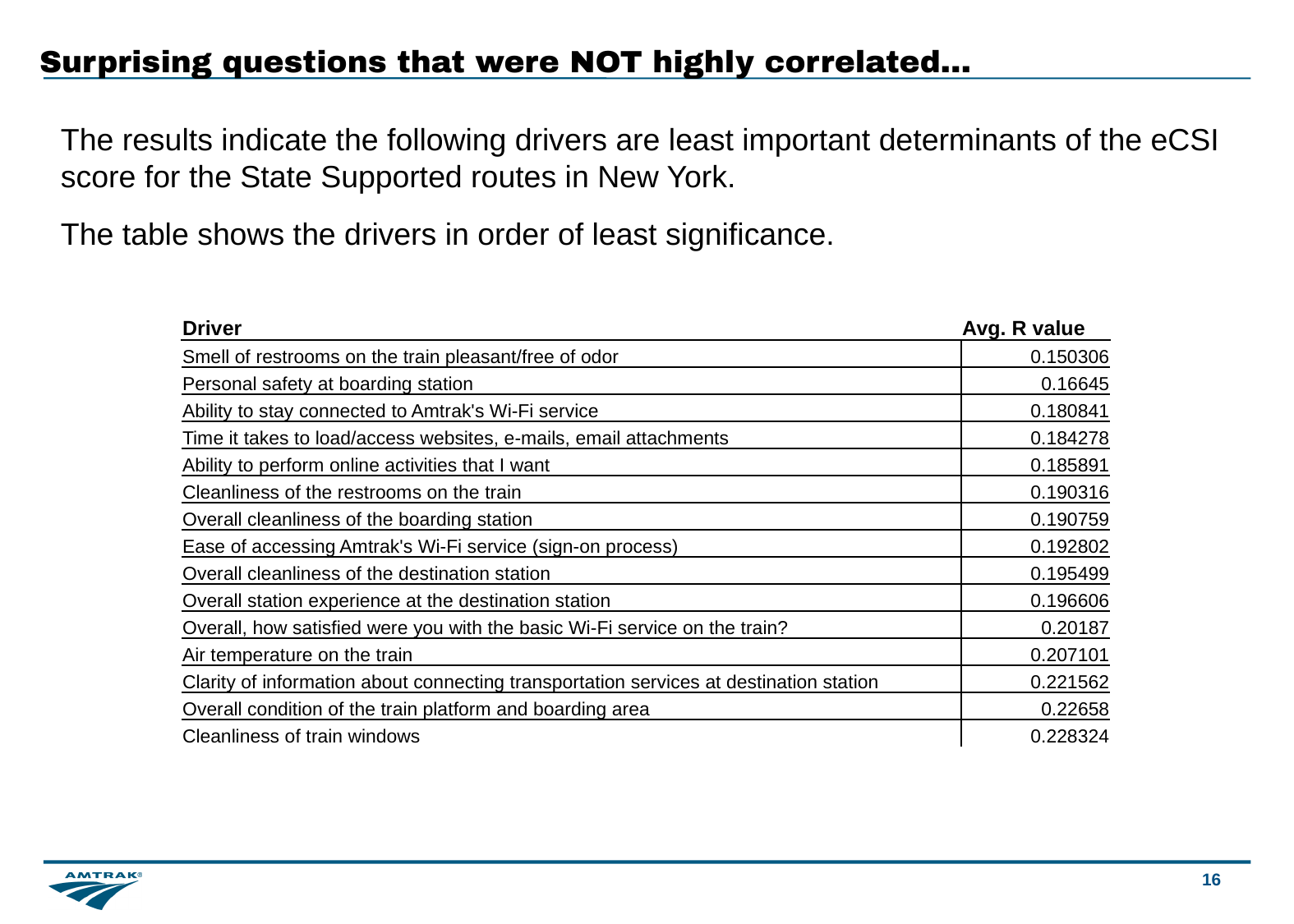

# Surprising questions that were NOT highly correlated…
The results indicate the following drivers are least important determinants of the eCSI score for the State Supported routes in New York.
The table shows the drivers in order of least significance.
| Driver | Avg. R value |
| --- | --- |
| Smell of restrooms on the train pleasant/free of odor | 0.150306 |
| Personal safety at boarding station | 0.16645 |
| Ability to stay connected to Amtrak's Wi-Fi service | 0.180841 |
| Time it takes to load/access websites, e-mails, email attachments | 0.184278 |
| Ability to perform online activities that I want | 0.185891 |
| Cleanliness of the restrooms on the train | 0.190316 |
| Overall cleanliness of the boarding station | 0.190759 |
| Ease of accessing Amtrak's Wi-Fi service (sign-on process) | 0.192802 |
| Overall cleanliness of the destination station | 0.195499 |
| Overall station experience at the destination station | 0.196606 |
| Overall, how satisfied were you with the basic Wi-Fi service on the train? | 0.20187 |
| Air temperature on the train | 0.207101 |
| Clarity of information about connecting transportation services at destination station | 0.221562 |
| Overall condition of the train platform and boarding area | 0.22658 |
| Cleanliness of train windows | 0.228324 |